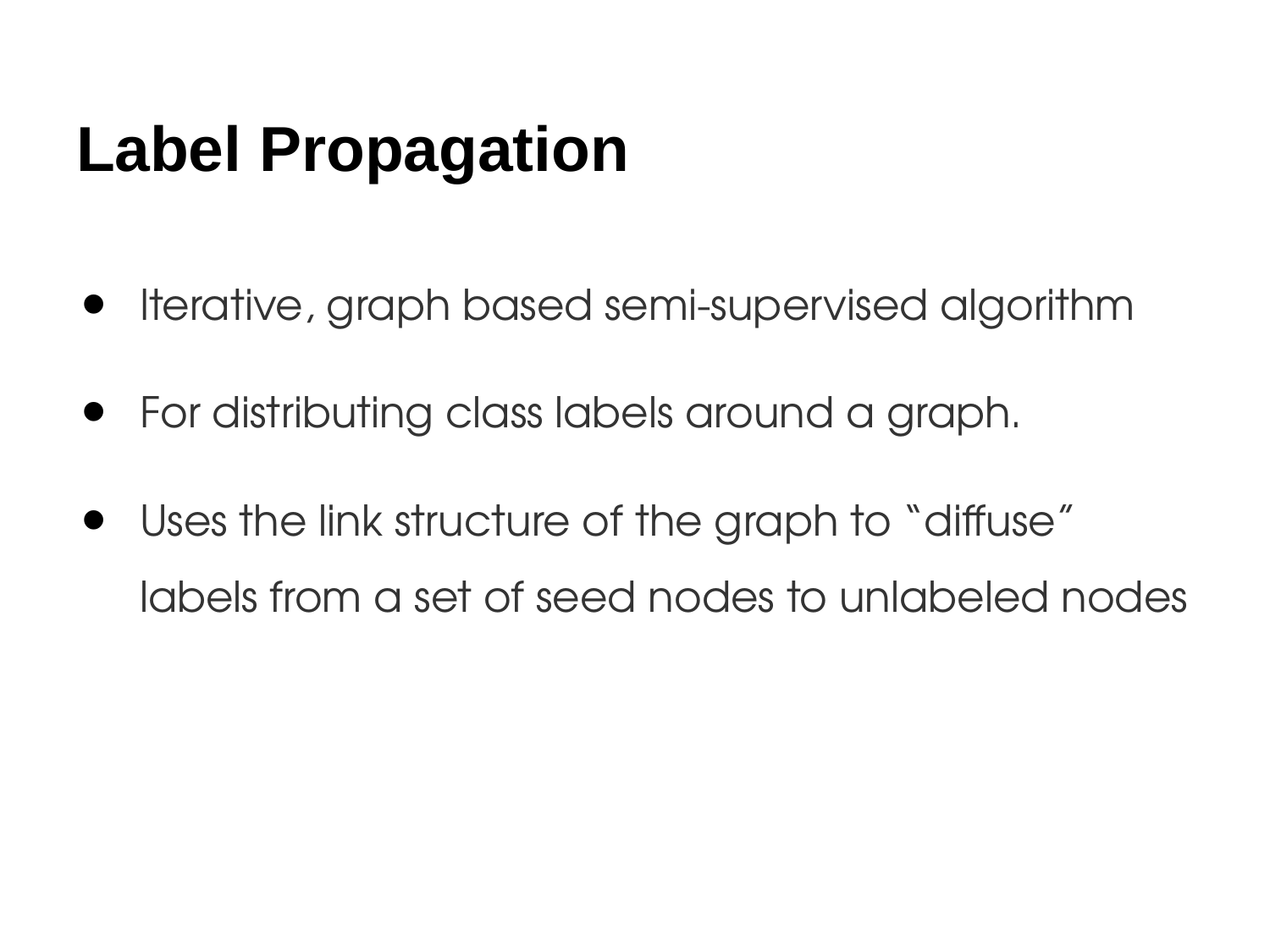

# Label Propagation
Iterative, graph based semi-supervised algorithm
For distributing class labels around a graph.
Uses the link structure of the graph to “diffuse” labels from a set of seed nodes to unlabeled nodes